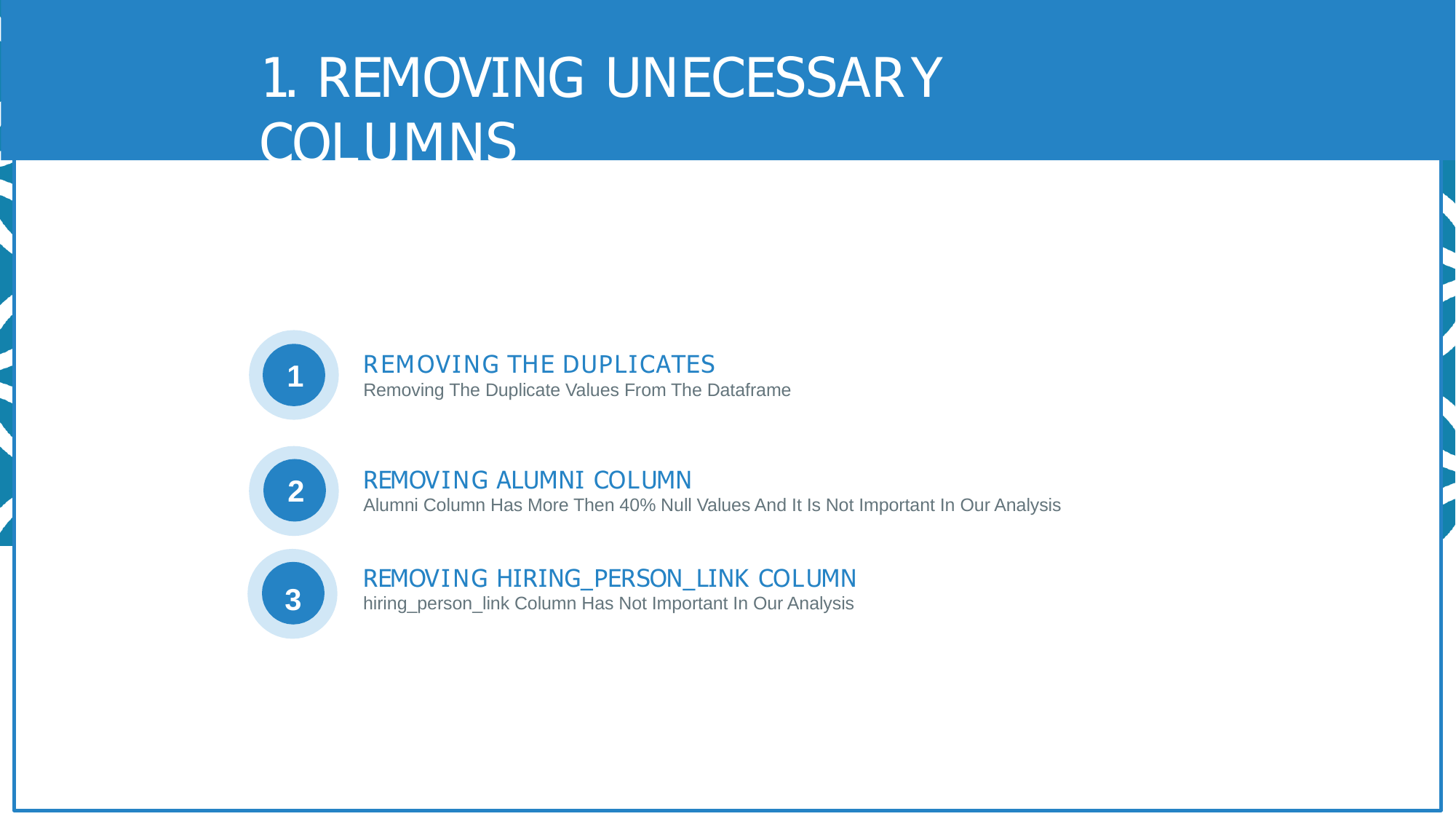

# 1. REMOVING UNECESSARY COLUMNS

REMOVING THE DUPLICATES
Removing The Duplicate Values From The Dataframe
1

REMOVING ALUMNI COLUMN
Alumni Column Has More Then 40% Null Values And It Is Not Important In Our Analysis
2

3
REMOVING HIRING_PERSON_LINK COLUMN
hiring_person_link Column Has Not Important In Our Analysis